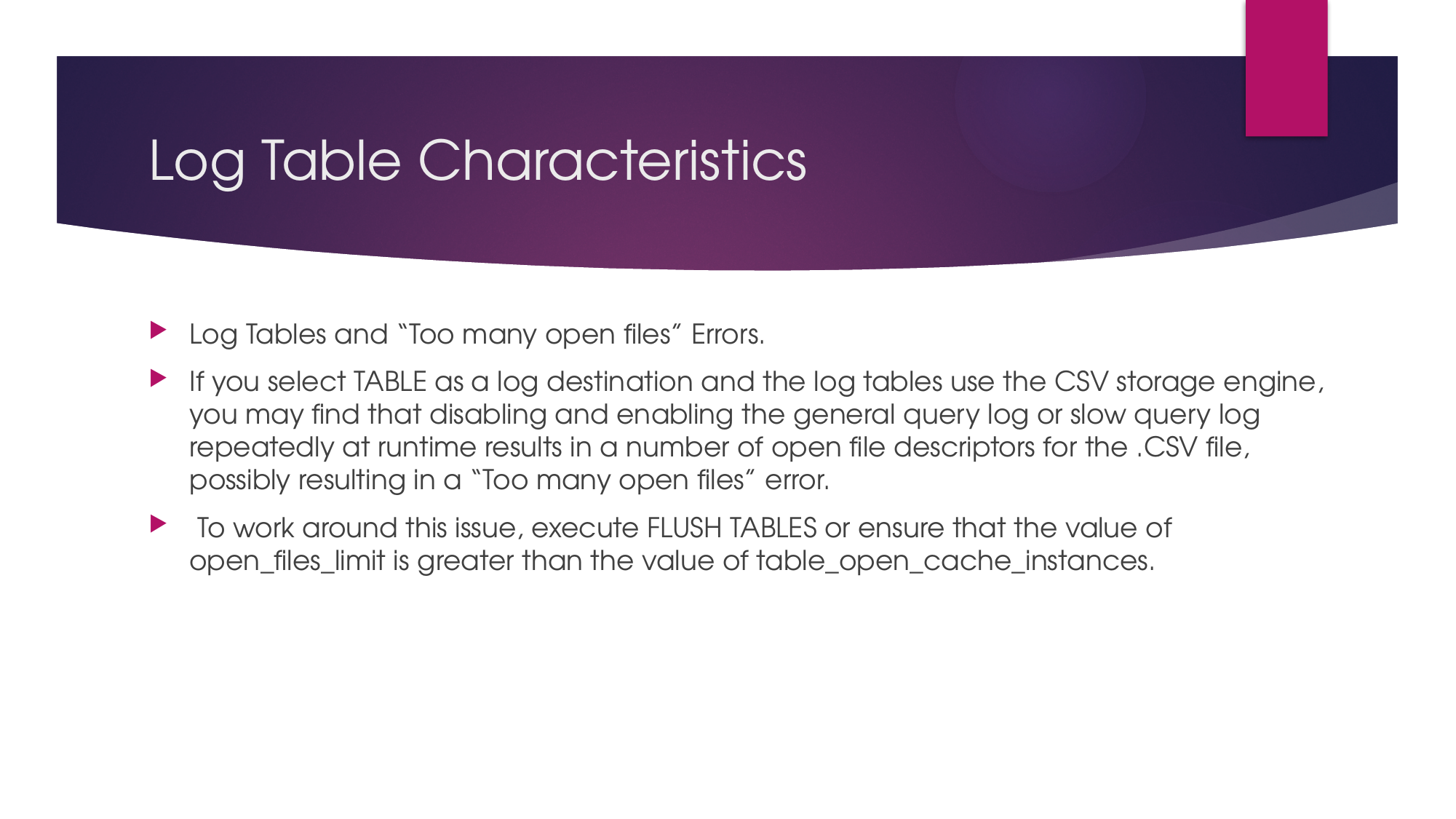

# Log Table Characteristics
Log Tables and “Too many open files” Errors.
If you select TABLE as a log destination and the log tables use the CSV storage engine, you may find that disabling and enabling the general query log or slow query log repeatedly at runtime results in a number of open file descriptors for the .CSV file, possibly resulting in a “Too many open files” error.
 To work around this issue, execute FLUSH TABLES or ensure that the value of open_files_limit is greater than the value of table_open_cache_instances.